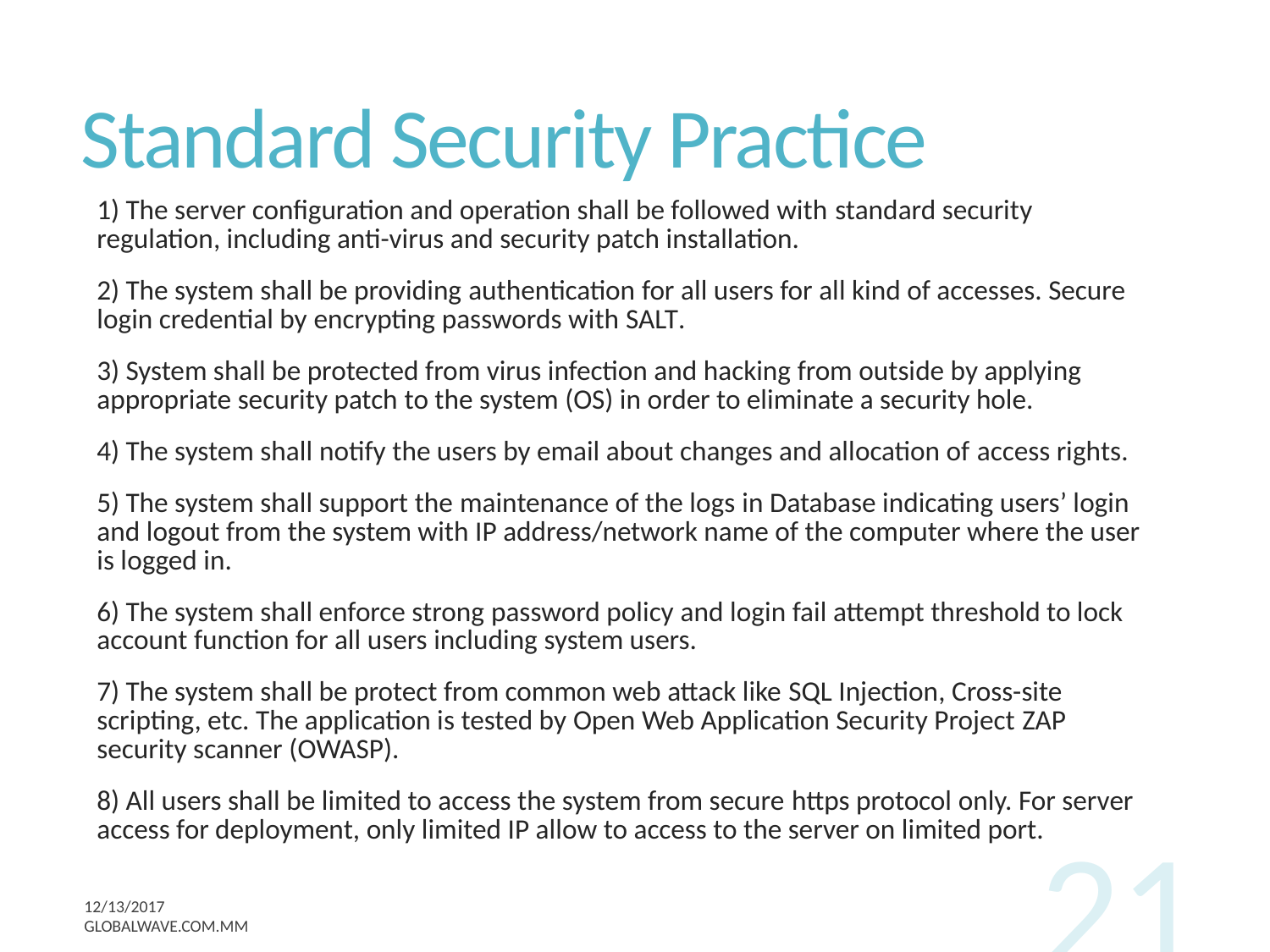

# Standard Security Practice
1) The server configuration and operation shall be followed with standard security regulation, including anti-virus and security patch installation.
2) The system shall be providing authentication for all users for all kind of accesses. Secure login credential by encrypting passwords with SALT.
3) System shall be protected from virus infection and hacking from outside by applying appropriate security patch to the system (OS) in order to eliminate a security hole.
4) The system shall notify the users by email about changes and allocation of access rights.
5) The system shall support the maintenance of the logs in Database indicating users’ login and logout from the system with IP address/network name of the computer where the user is logged in.
6) The system shall enforce strong password policy and login fail attempt threshold to lock account function for all users including system users.
7) The system shall be protect from common web attack like SQL Injection, Cross-site scripting, etc. The application is tested by Open Web Application Security Project ZAP security scanner (OWASP).
8) All users shall be limited to access the system from secure https protocol only. For server access for deployment, only limited IP allow to access to the server on limited port.
21
12/13/2017
globalwave.com.mm